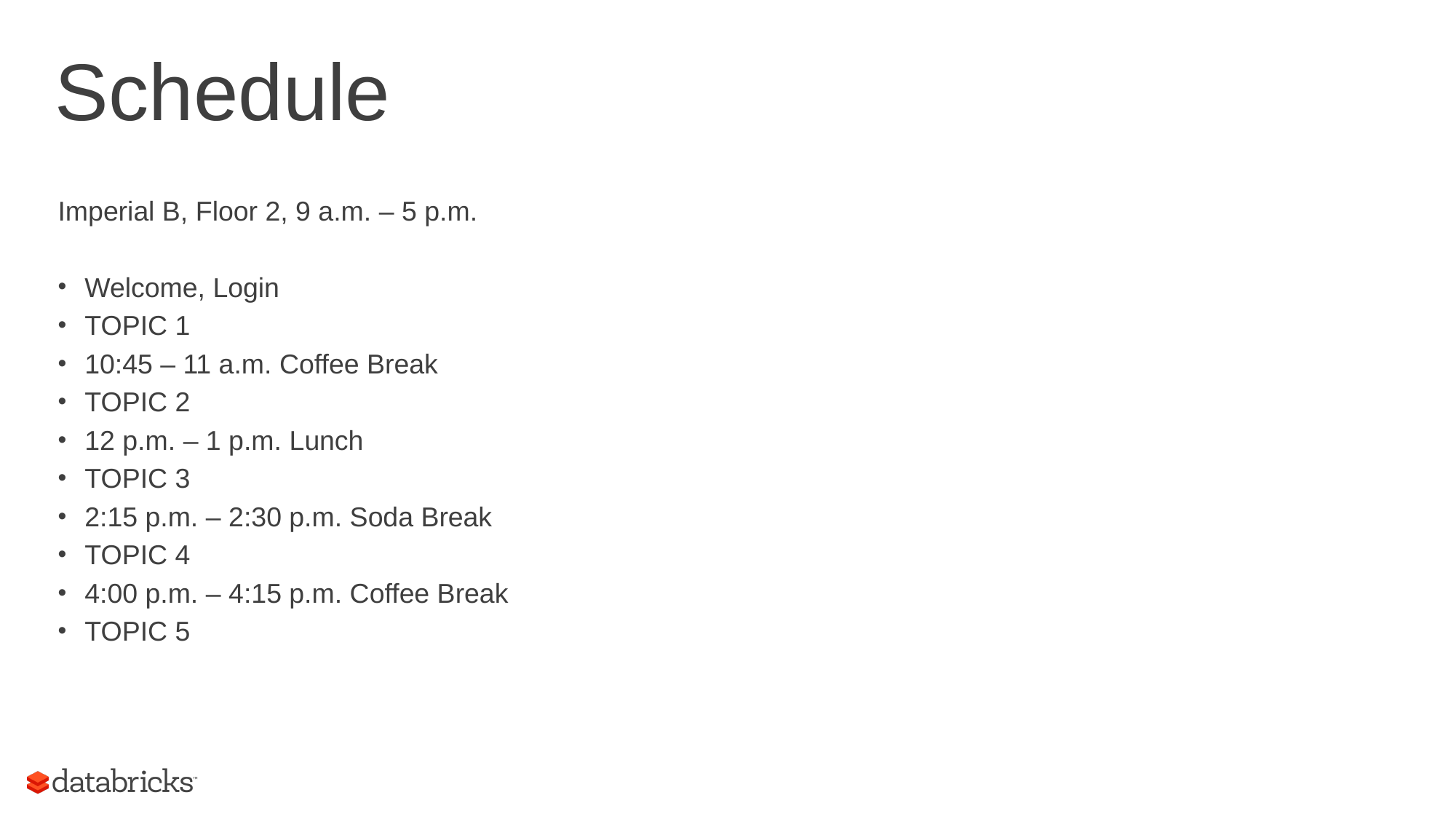

# Schedule
Imperial B, Floor 2, 9 a.m. – 5 p.m.

Welcome, Login
TOPIC 1
10:45 – 11 a.m. Coffee Break
TOPIC 2
12 p.m. – 1 p.m. Lunch
TOPIC 3
2:15 p.m. – 2:30 p.m. Soda Break
TOPIC 4
4:00 p.m. – 4:15 p.m. Coffee Break
TOPIC 5